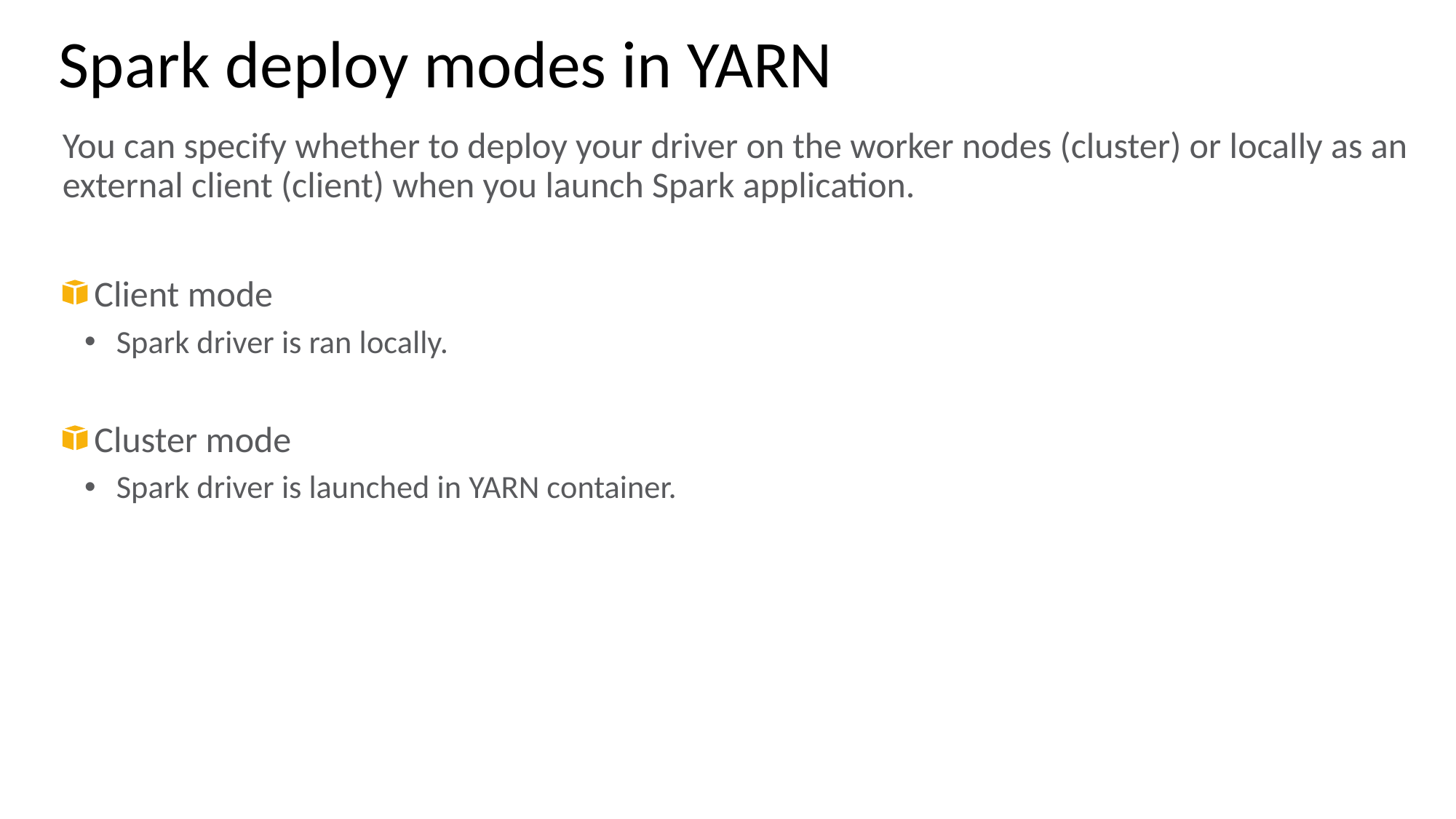

# Spark deploy modes in YARN
You can specify whether to deploy your driver on the worker nodes (cluster) or locally as an external client (client) when you launch Spark application.

Client mode
Spark driver is ran locally.

Cluster mode
Spark driver is launched in YARN container.